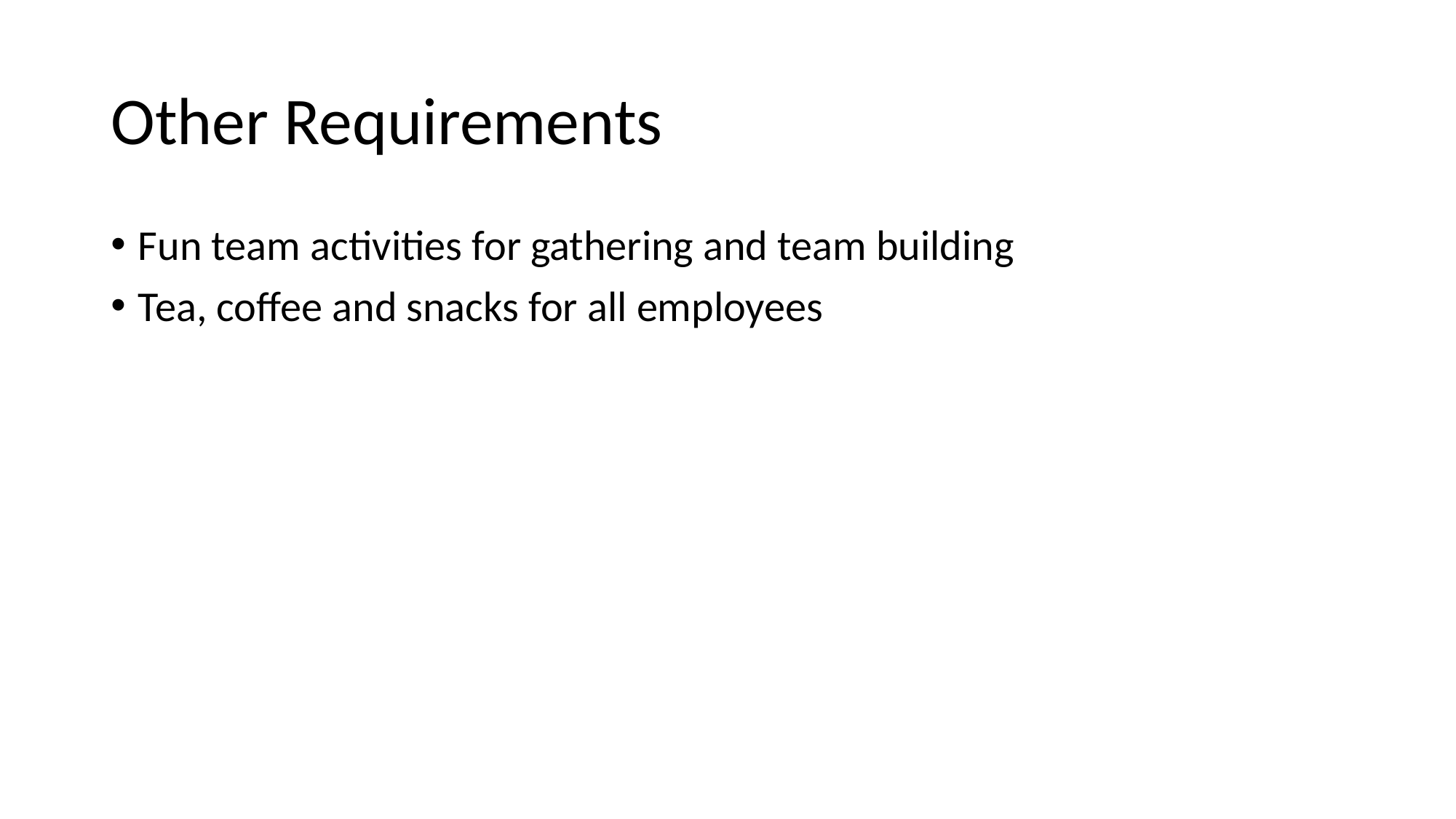

# Other Requirements
Fun team activities for gathering and team building
Tea, coffee and snacks for all employees